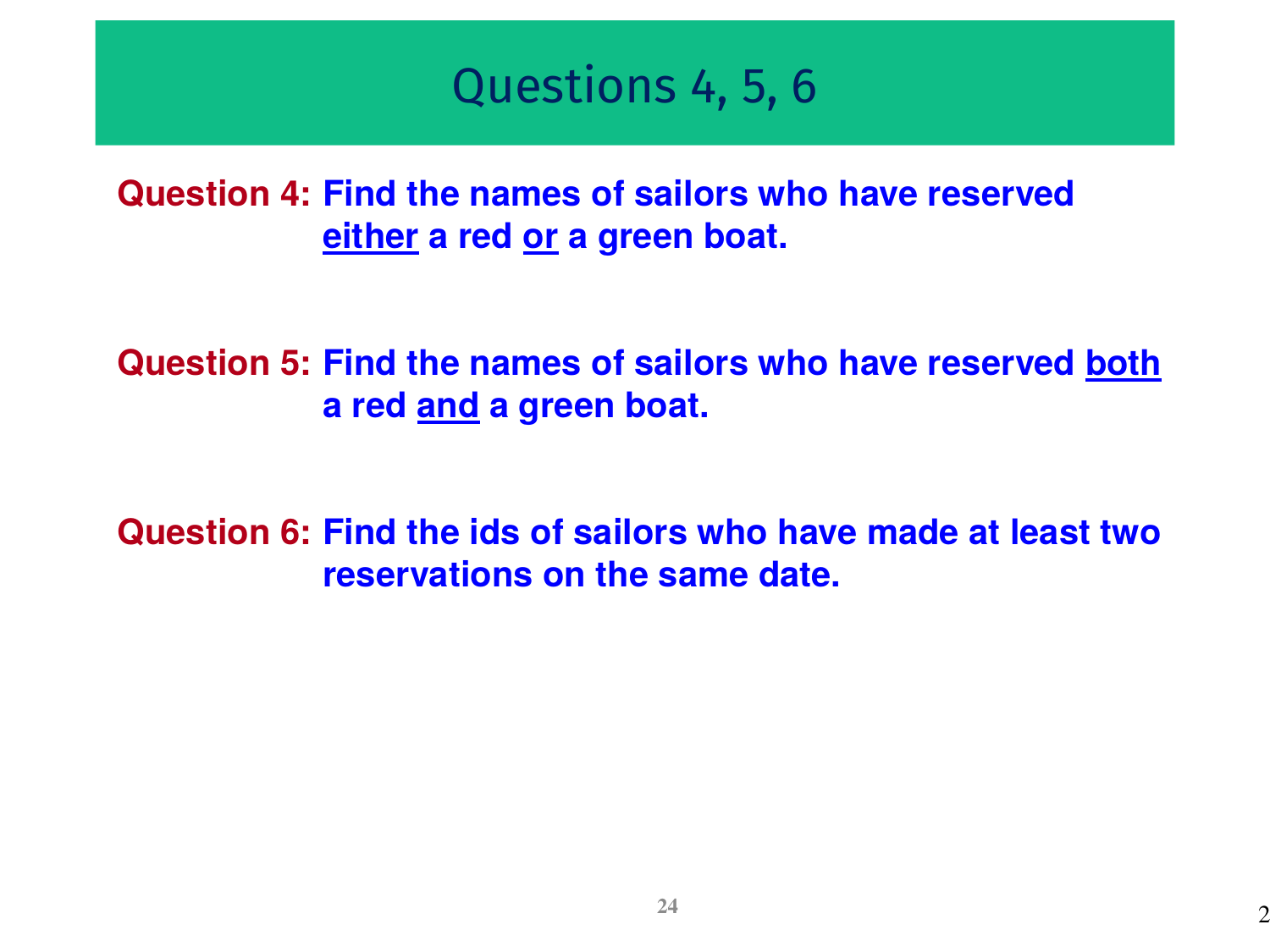

# Questions 4, 5, 6
 Question 4:	Find the names of sailors who have reserved either a red or a green boat.
 Question 5:	Find the names of sailors who have reserved both a red and a green boat.
 Question 6:	Find the ids of sailors who have made at least two reservations on the same date.
24